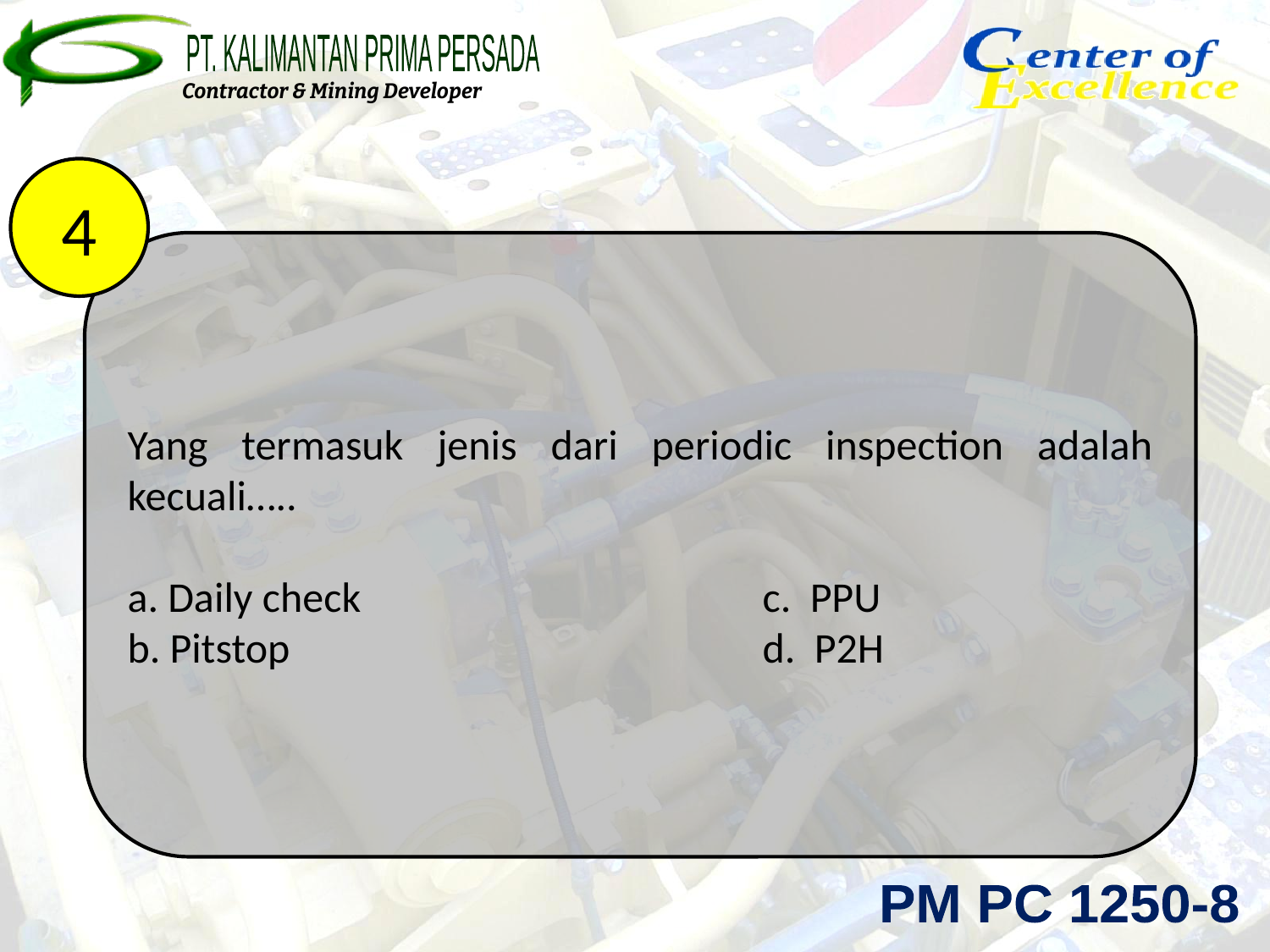

4
Yang termasuk jenis dari periodic inspection adalah kecuali…..

a. Daily check				c.  PPU
b. Pitstop				d.  P2H